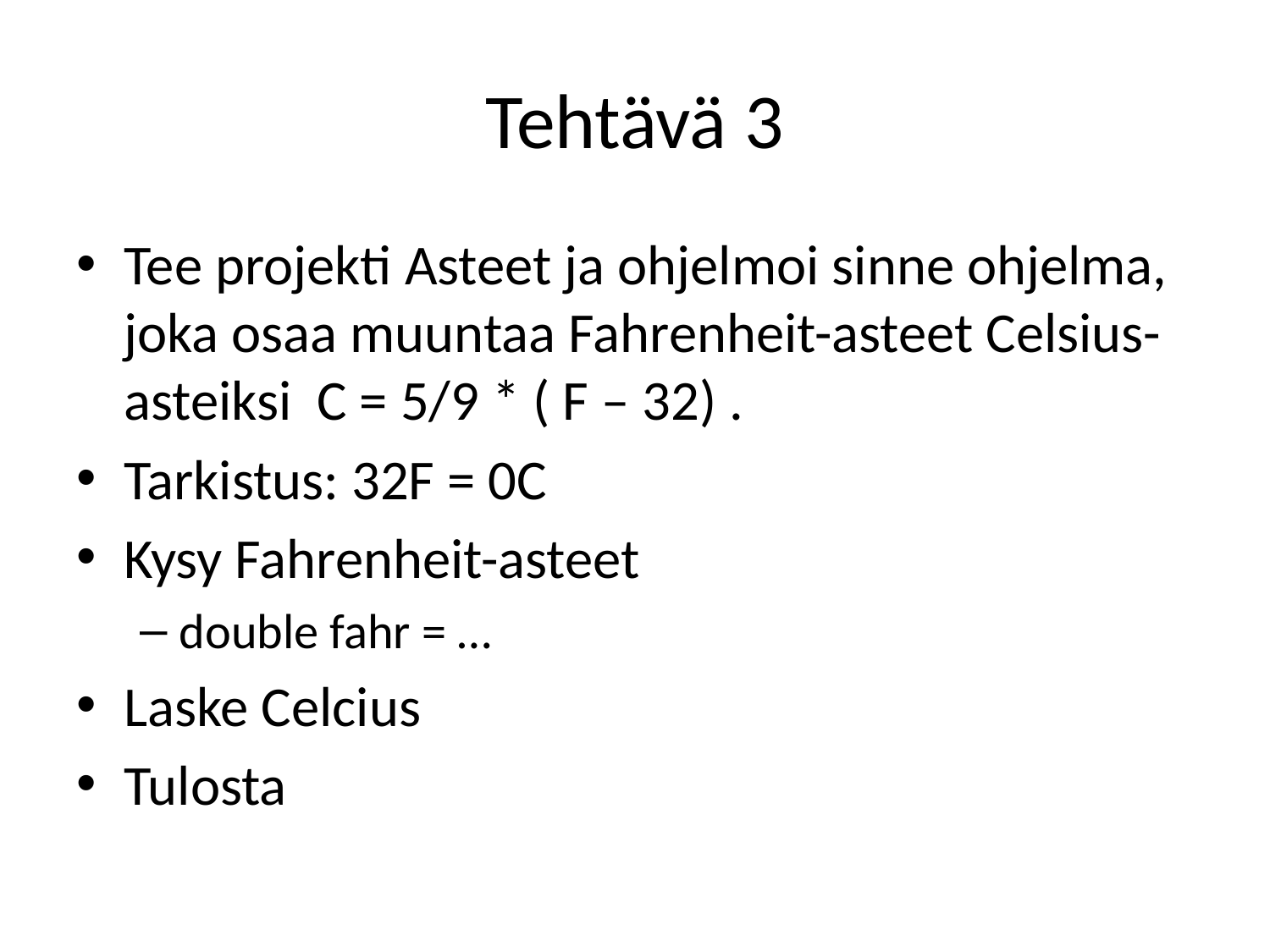

# Tehtävä 3
Tee projekti Asteet ja ohjelmoi sinne ohjelma, joka osaa muuntaa Fahrenheit-asteet Celsius-asteiksi  C = 5/9 * ( F – 32) .
Tarkistus: 32F = 0C
Kysy Fahrenheit-asteet
double fahr = …
Laske Celcius
Tulosta